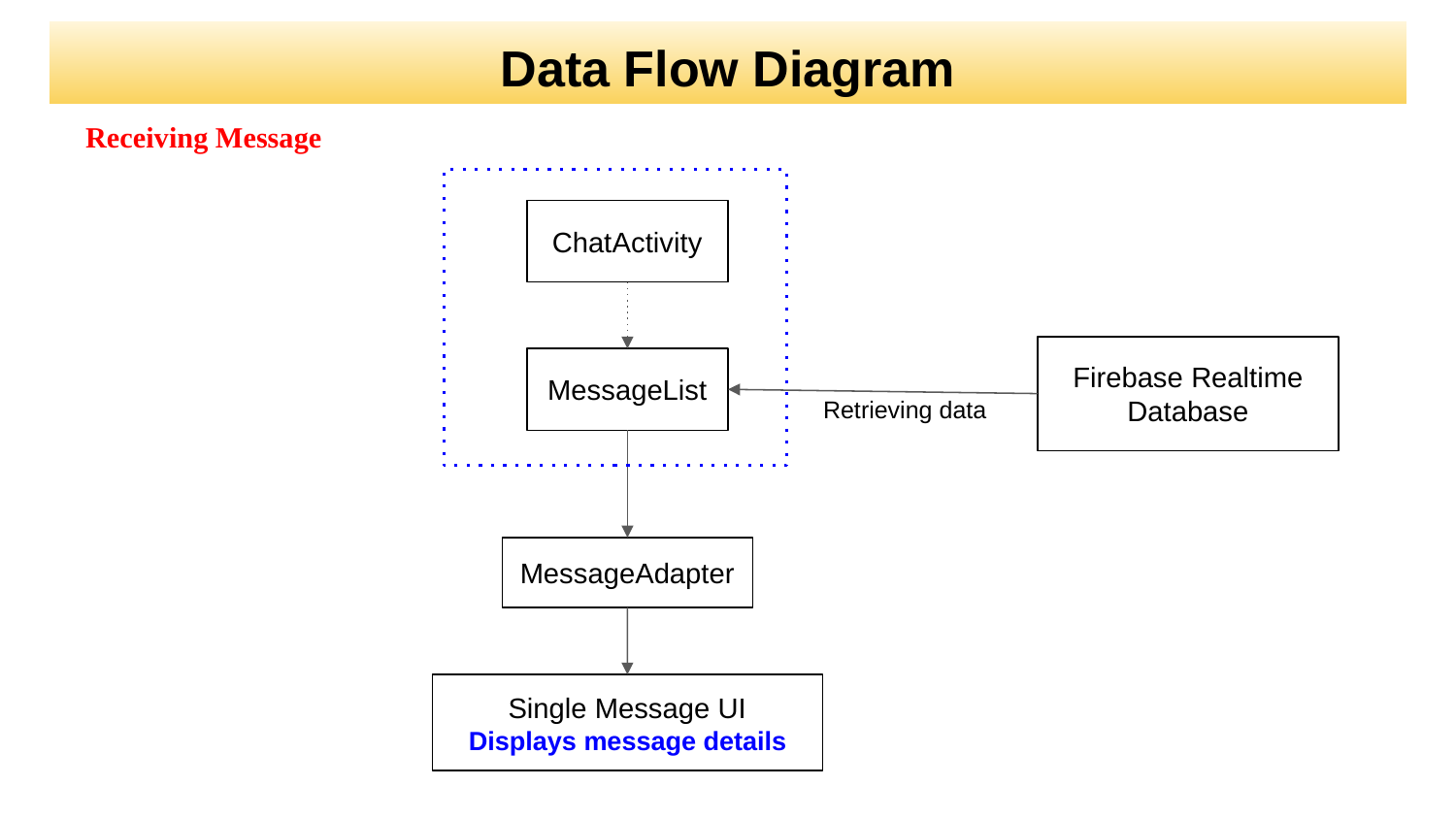

# Data Flow Diagram

Receiving Message

ChatActivity
Firebase Realtime Database
MessageList
Retrieving data
MessageAdapter
Single Message UI
Displays message details